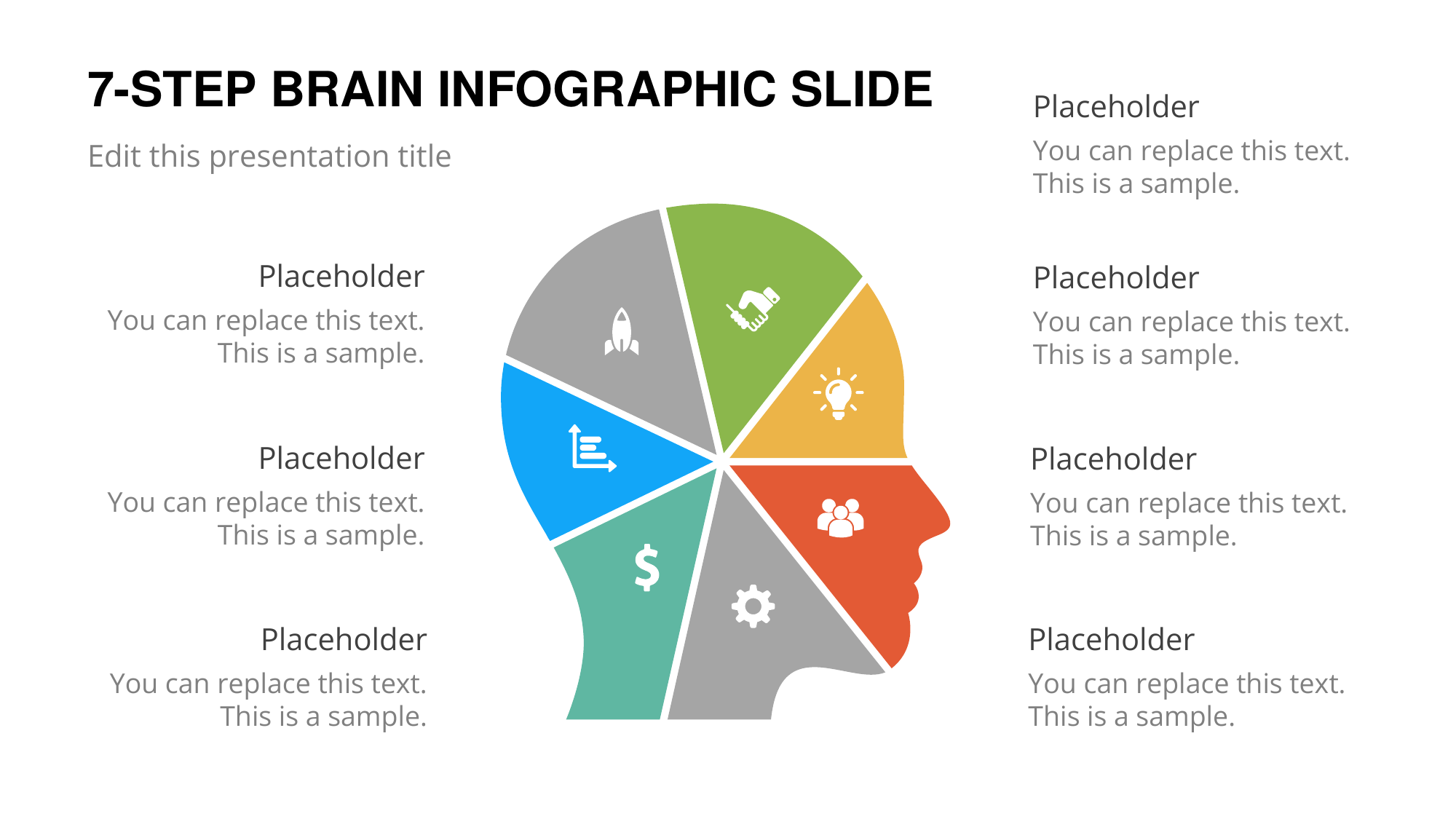

# 7-STEP BRAIN INFOGRAPHIC SLIDE
Placeholder
You can replace this text. This is a sample.
Edit this presentation title

Placeholder
You can replace this text. This is a sample.
Placeholder
You can replace this text. This is a sample.

Placeholder
You can replace this text. This is a sample.
Placeholder
You can replace this text. This is a sample.

Placeholder
You can replace this text. This is a sample.
Placeholder
You can replace this text. This is a sample.